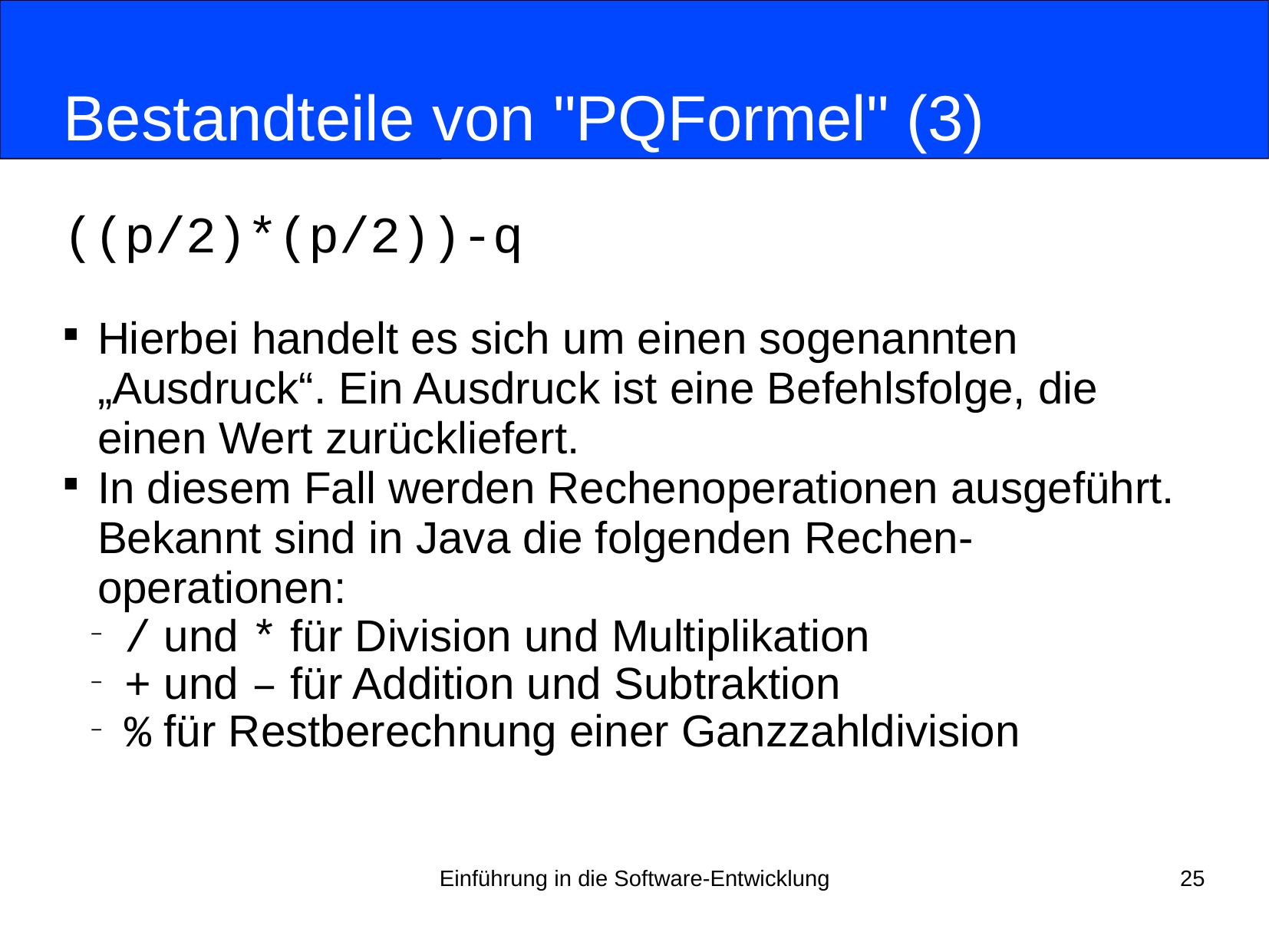

# Bestandteile von "PQFormel" (3)
((p/2)*(p/2))-q

Hierbei handelt es sich um einen sogenannten „Ausdruck“. Ein Ausdruck ist eine Befehlsfolge, die einen Wert zurückliefert.
In diesem Fall werden Rechenoperationen ausgeführt. Bekannt sind in Java die folgenden Rechen-
operationen:
/ und * für Division und Multiplikation
+ und – für Addition und Subtraktion
% für Restberechnung einer Ganzzahldivision

Einführung in die Software-Entwicklung
25